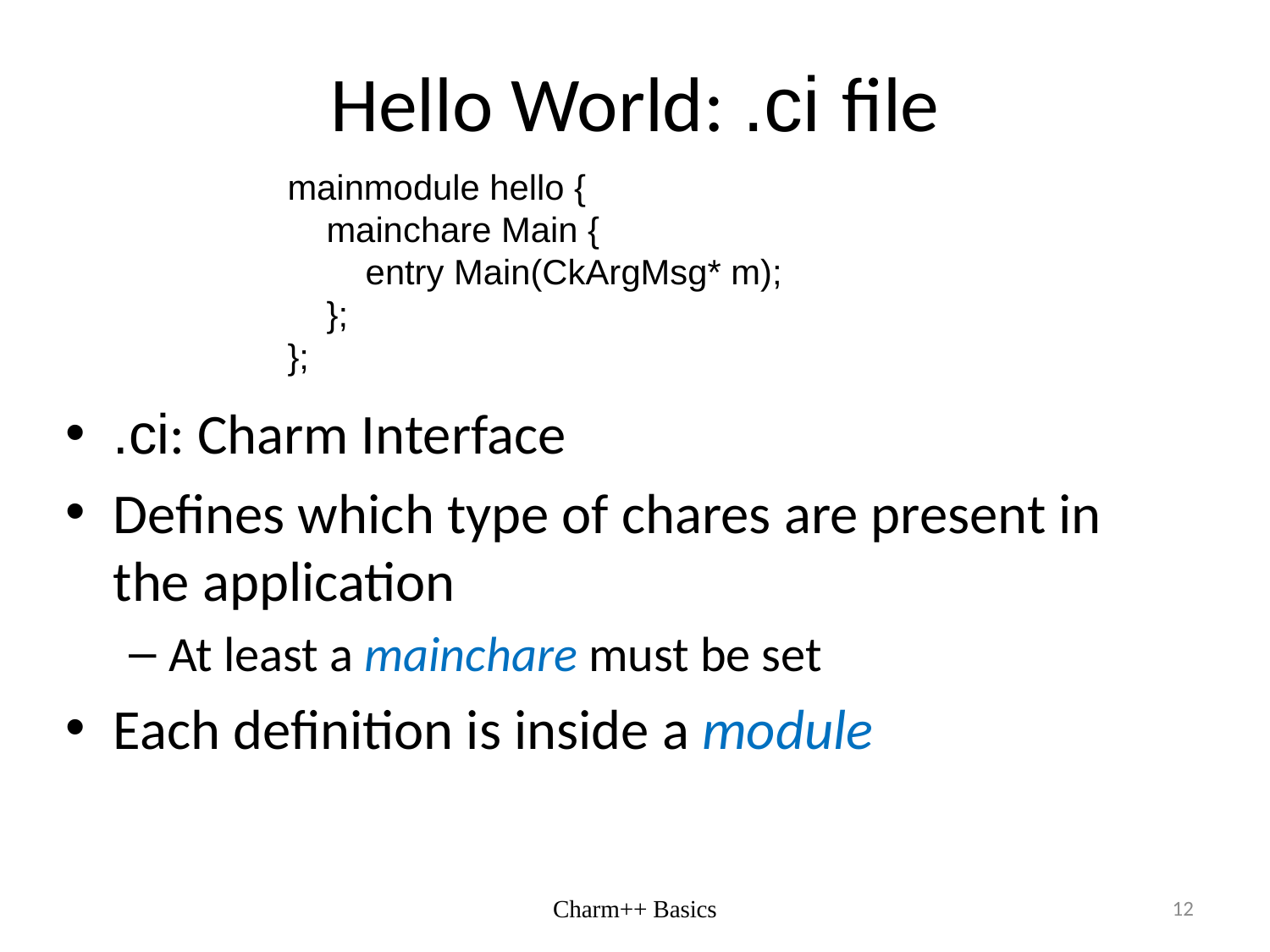

# Hello World: .ci file
mainmodule hello {
    mainchare Main {
        entry Main(CkArgMsg* m);
    };
};
.ci: Charm Interface
Defines which type of chares are present in the application
At least a mainchare must be set
Each definition is inside a module
Charm++ Basics
12